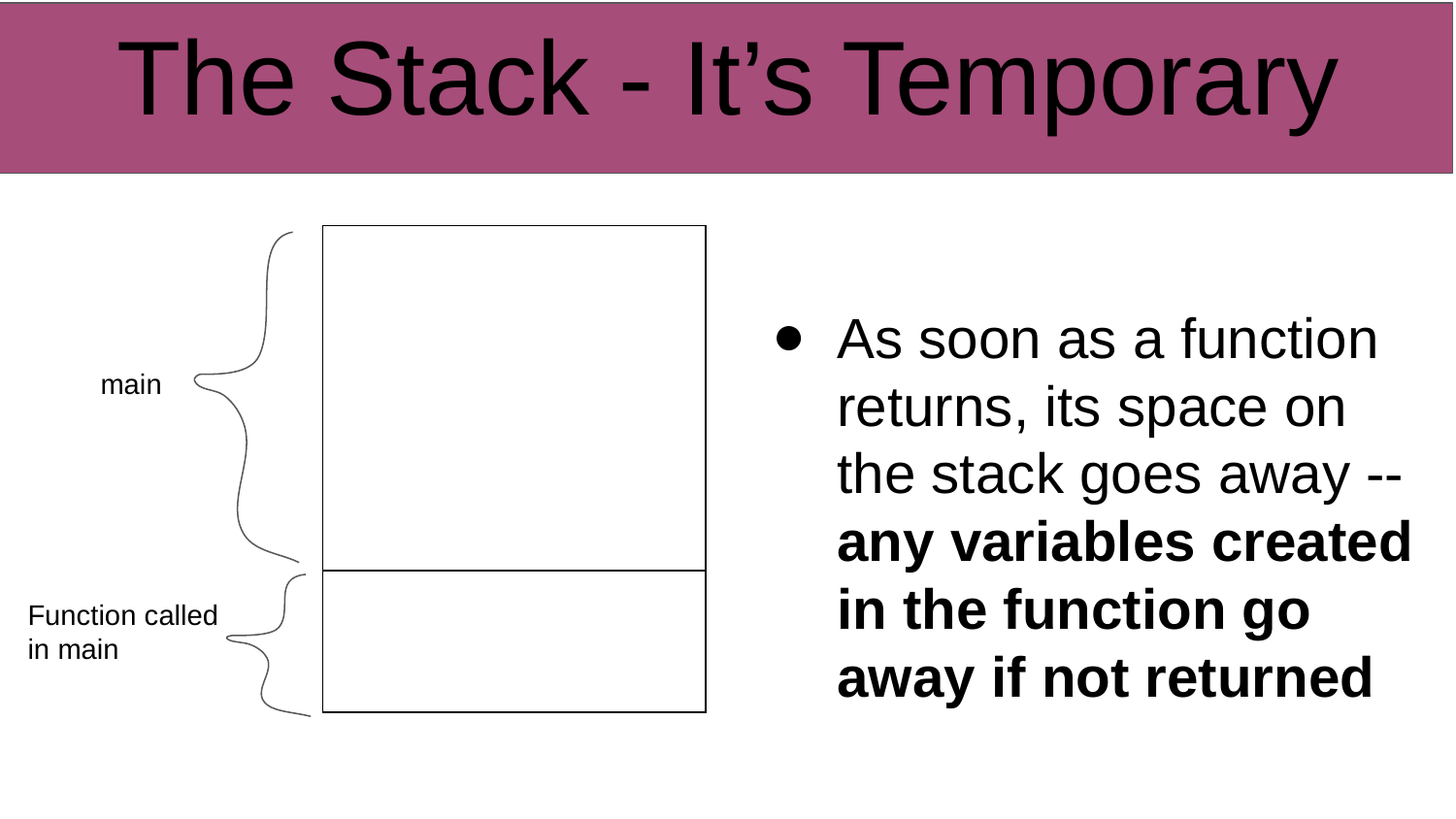

# The Stack - It’s Temporary

As soon as a function returns, its space on the stack goes away -- any variables created in the function go away if not returned
main

Function called in main